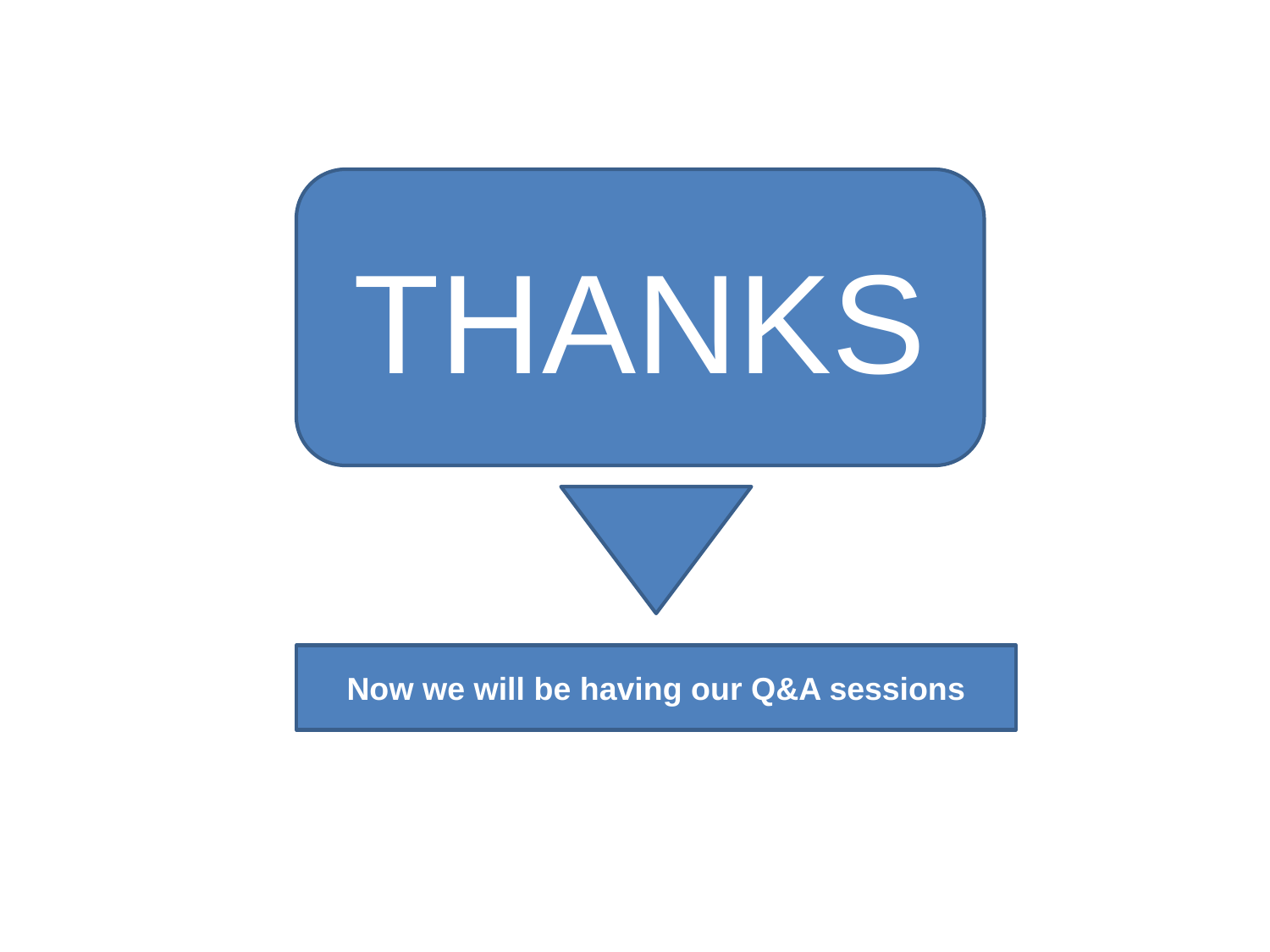

THANKS

Now we will be having our Q&A sessions